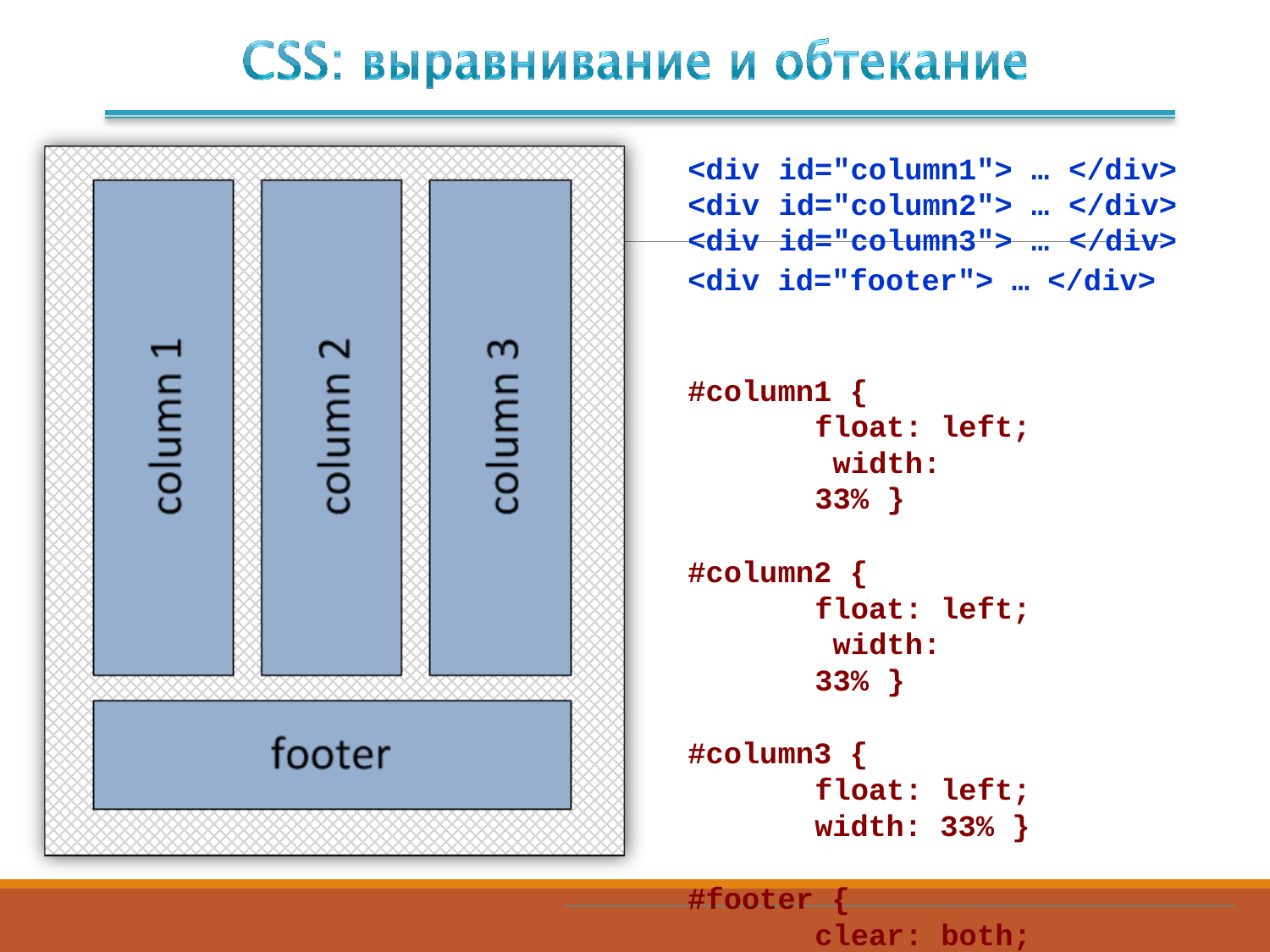

| <div | id="column1"> | … | </div> |
| --- | --- | --- | --- |
| <div | id="column2"> | … | </div> |
| <div | id="column3"> | … | </div> |
<div id="footer"> … </div>

#column1 {
float: left;  width: 33% }

#column2 {
float: left;  width: 33% }

#column3 {
float: left;
width: 33% }

#footer {
clear: both;	}